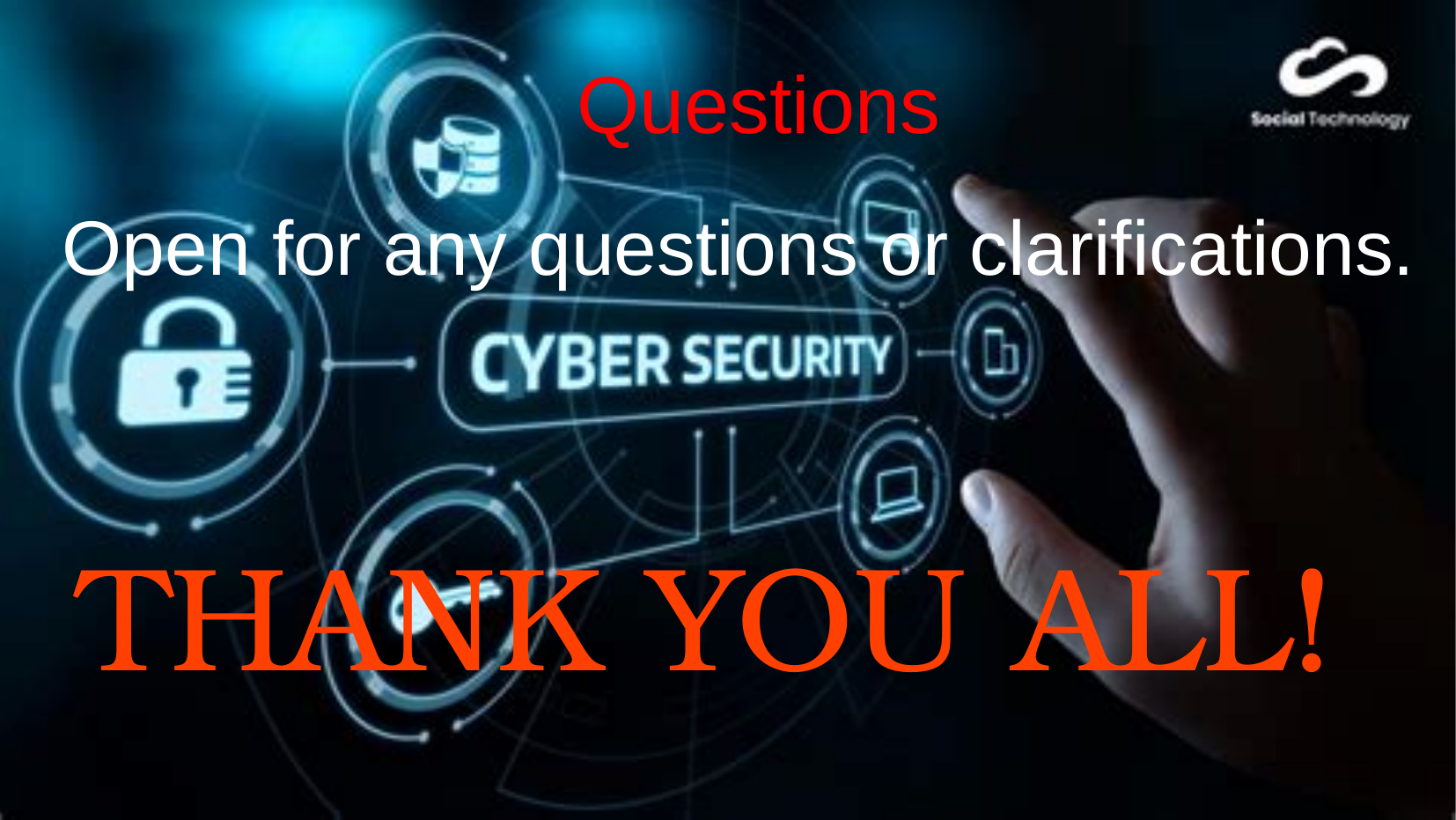

# Questions
Open for any questions or clarifications.
THANK YOU ALL!